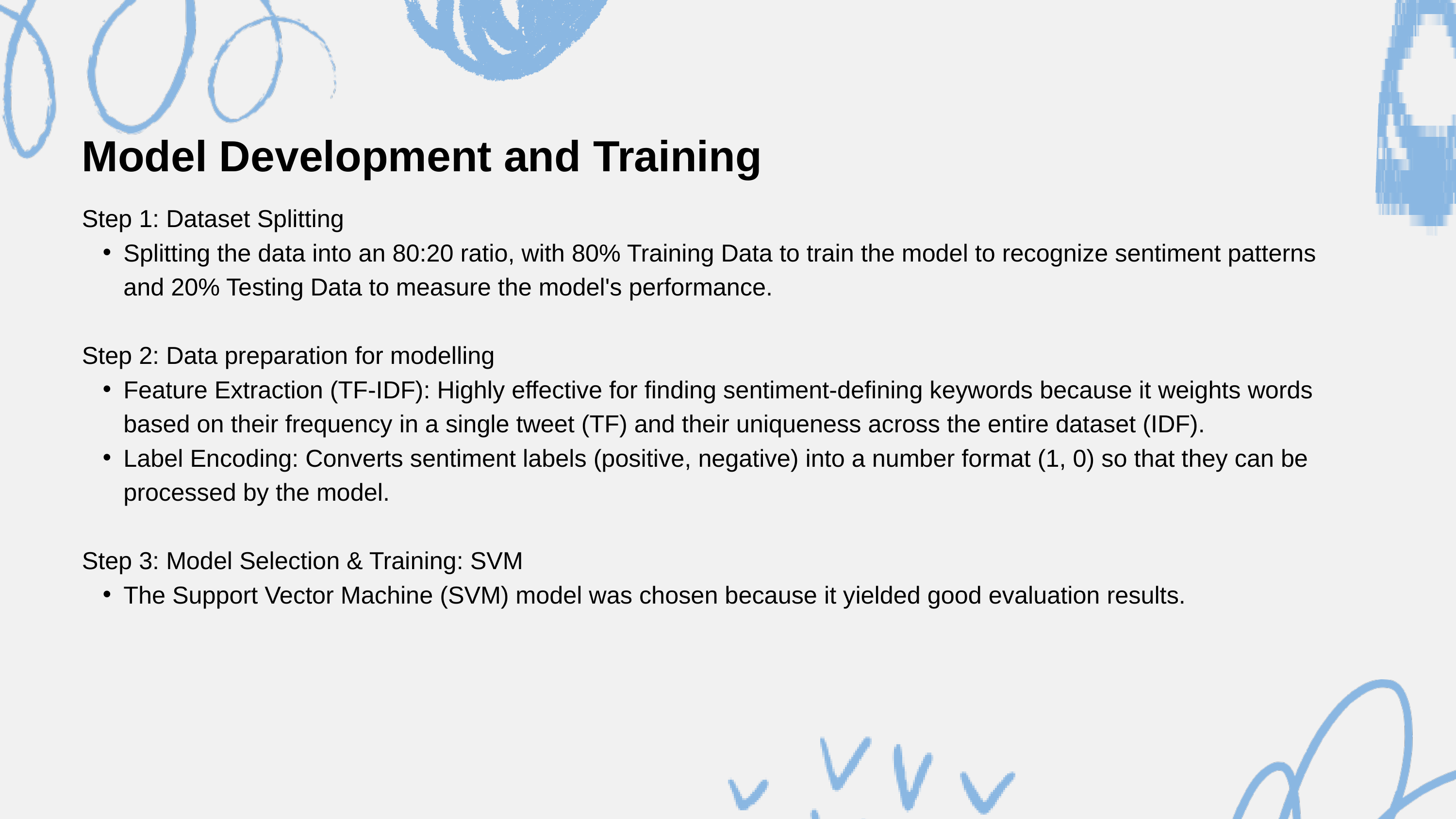

Model Development and Training
Step 1: Dataset Splitting
Splitting the data into an 80:20 ratio, with 80% Training Data to train the model to recognize sentiment patterns and 20% Testing Data to measure the model's performance.

Step 2: Data preparation for modelling
Feature Extraction (TF-IDF): Highly effective for finding sentiment-defining keywords because it weights words based on their frequency in a single tweet (TF) and their uniqueness across the entire dataset (IDF).
Label Encoding: Converts sentiment labels (positive, negative) into a number format (1, 0) so that they can be processed by the model.

Step 3: Model Selection & Training: SVM
The Support Vector Machine (SVM) model was chosen because it yielded good evaluation results.